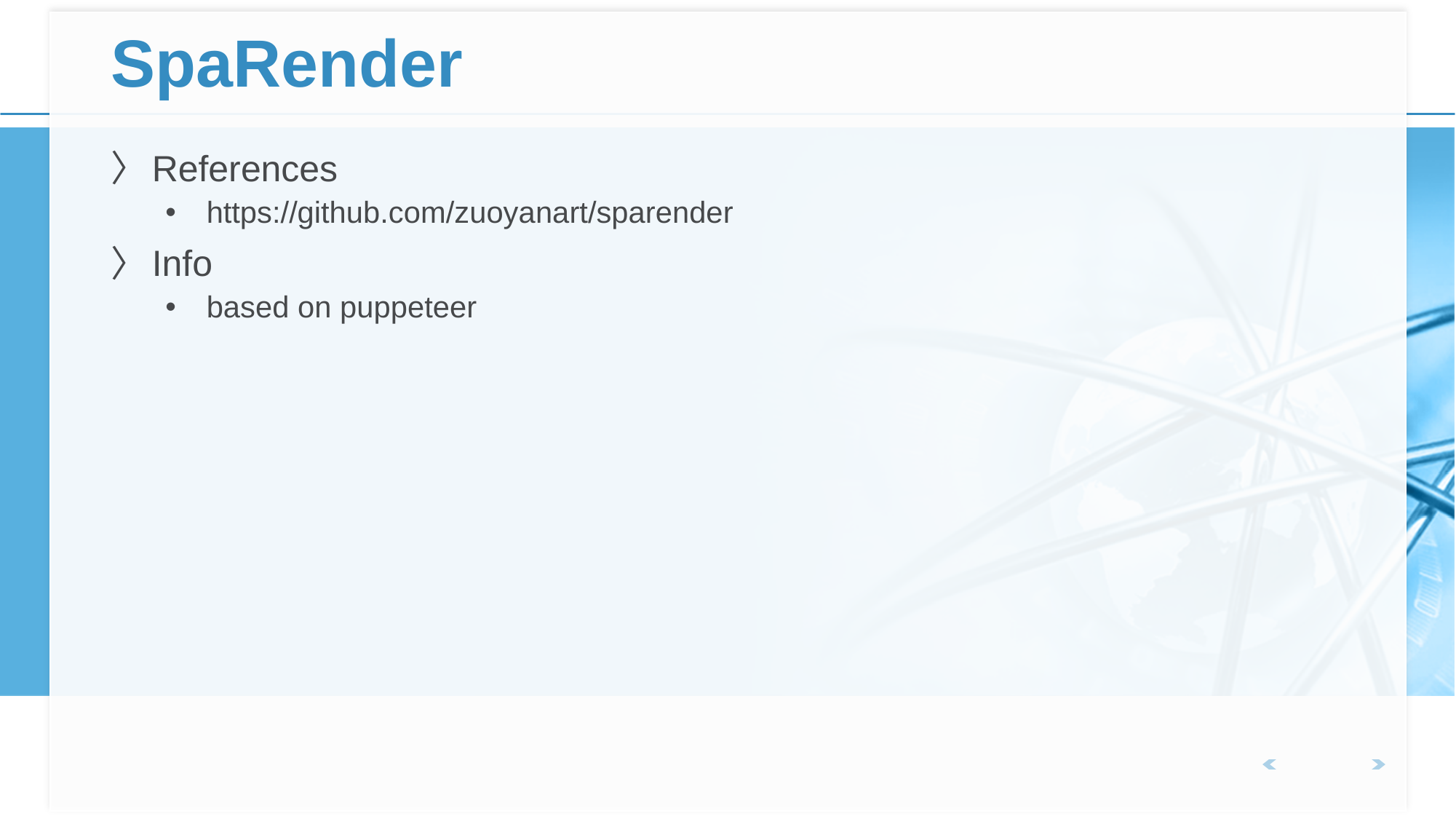

# SpaRender
References
https://github.com/zuoyanart/sparender
Info
based on puppeteer